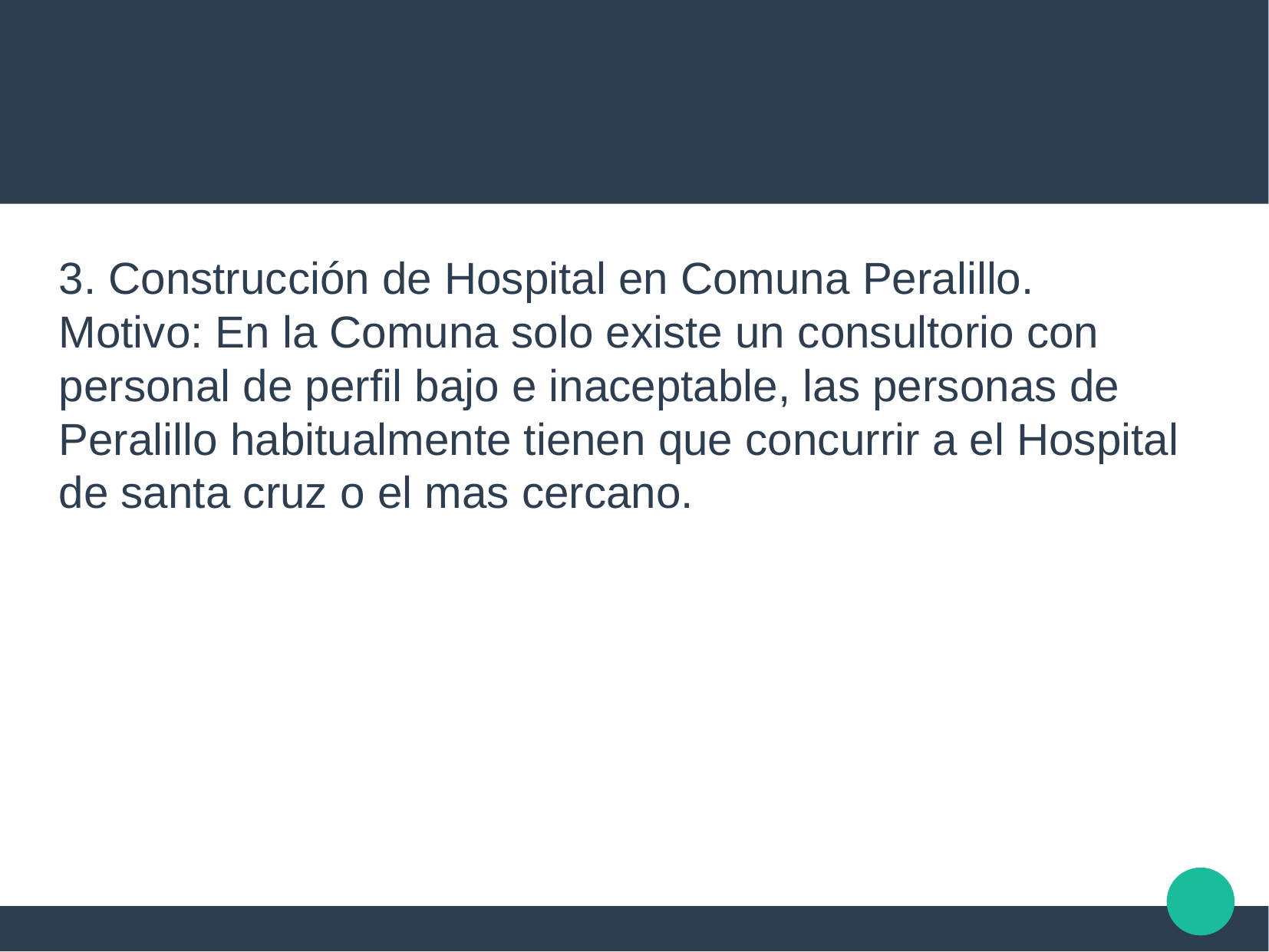

3. Construcción de Hospital en Comuna Peralillo.
Motivo: En la Comuna solo existe un consultorio con personal de perfil bajo e inaceptable, las personas de Peralillo habitualmente tienen que concurrir a el Hospital de santa cruz o el mas cercano.